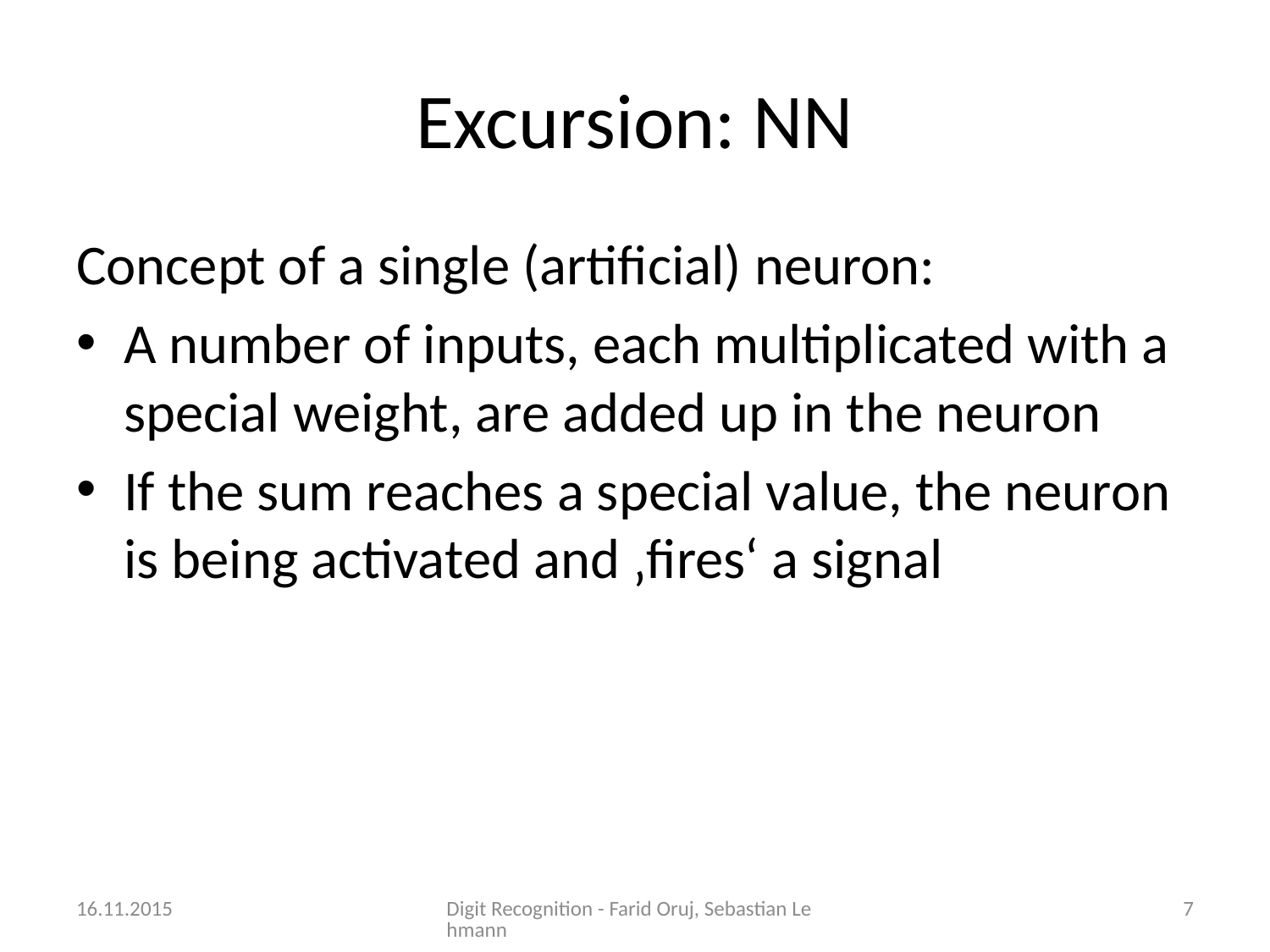

# Excursion: NN
Concept of a single (artificial) neuron:
A number of inputs, each multiplicated with a special weight, are added up in the neuron
If the sum reaches a special value, the neuron is being activated and ‚fires‘ a signal
16.11.2015
Digit Recognition - Farid Oruj, Sebastian Lehmann
7